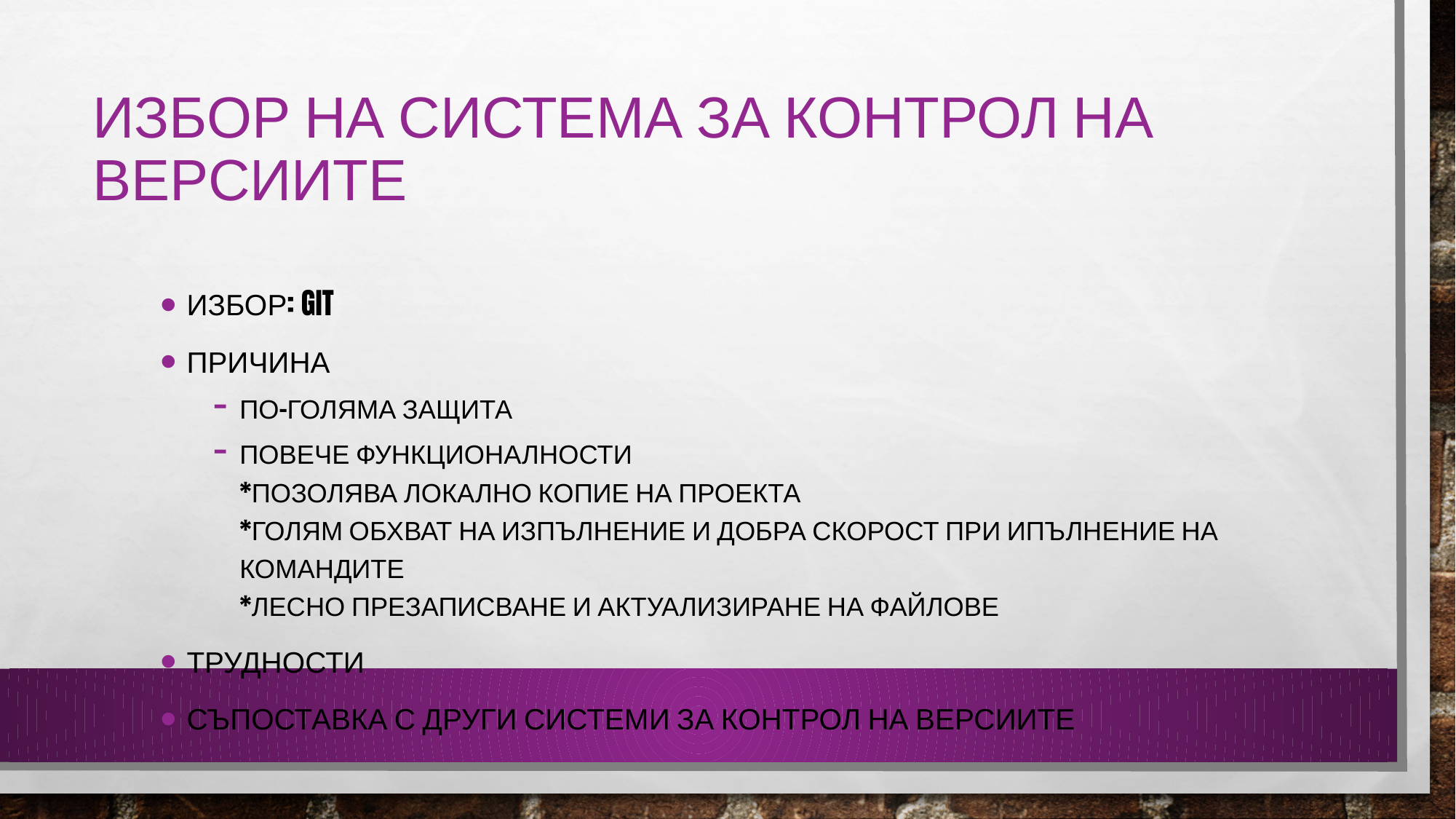

# Избор на система за контрол на версиите
Избор: GIT
Причина
По-голяма защита
Повече функционалности
*Позолява локално копие на проекта
*Голям обхват на изпълнение и добра скорост при ипълнение на командите
*Лесно презаписване и актуализиране на файлове
Трудности
Съпоставка с други системи за контрол на версиите